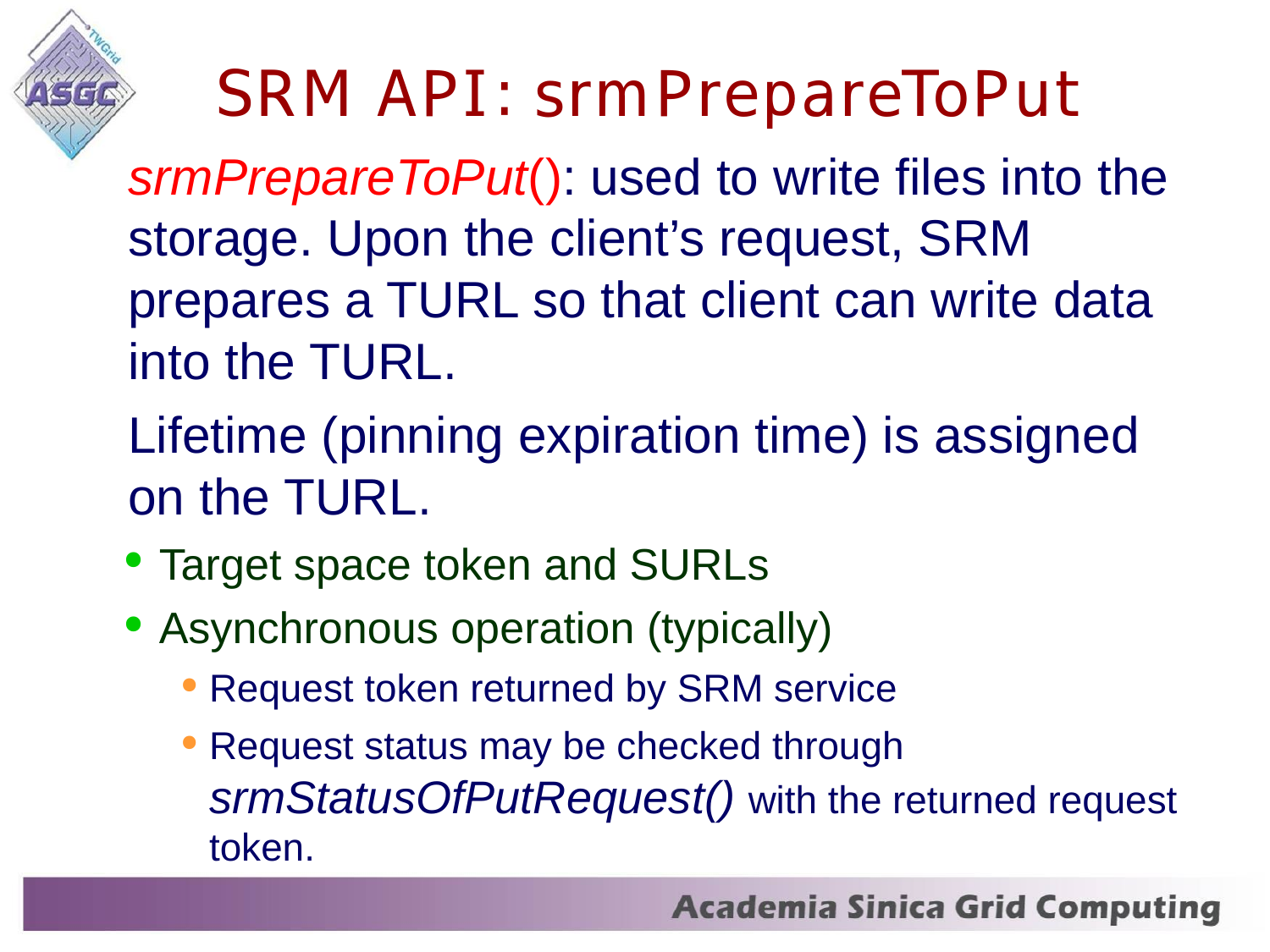

# SRM API: srmPrepareToPut
	srmPrepareToPut(): used to write files into the storage. Upon the client’s request, SRM prepares a TURL so that client can write data into the TURL.
	Lifetime (pinning expiration time) is assigned on the TURL.
Target space token and SURLs
Asynchronous operation (typically)
Request token returned by SRM service
Request status may be checked through srmStatusOfPutRequest() with the returned request token.